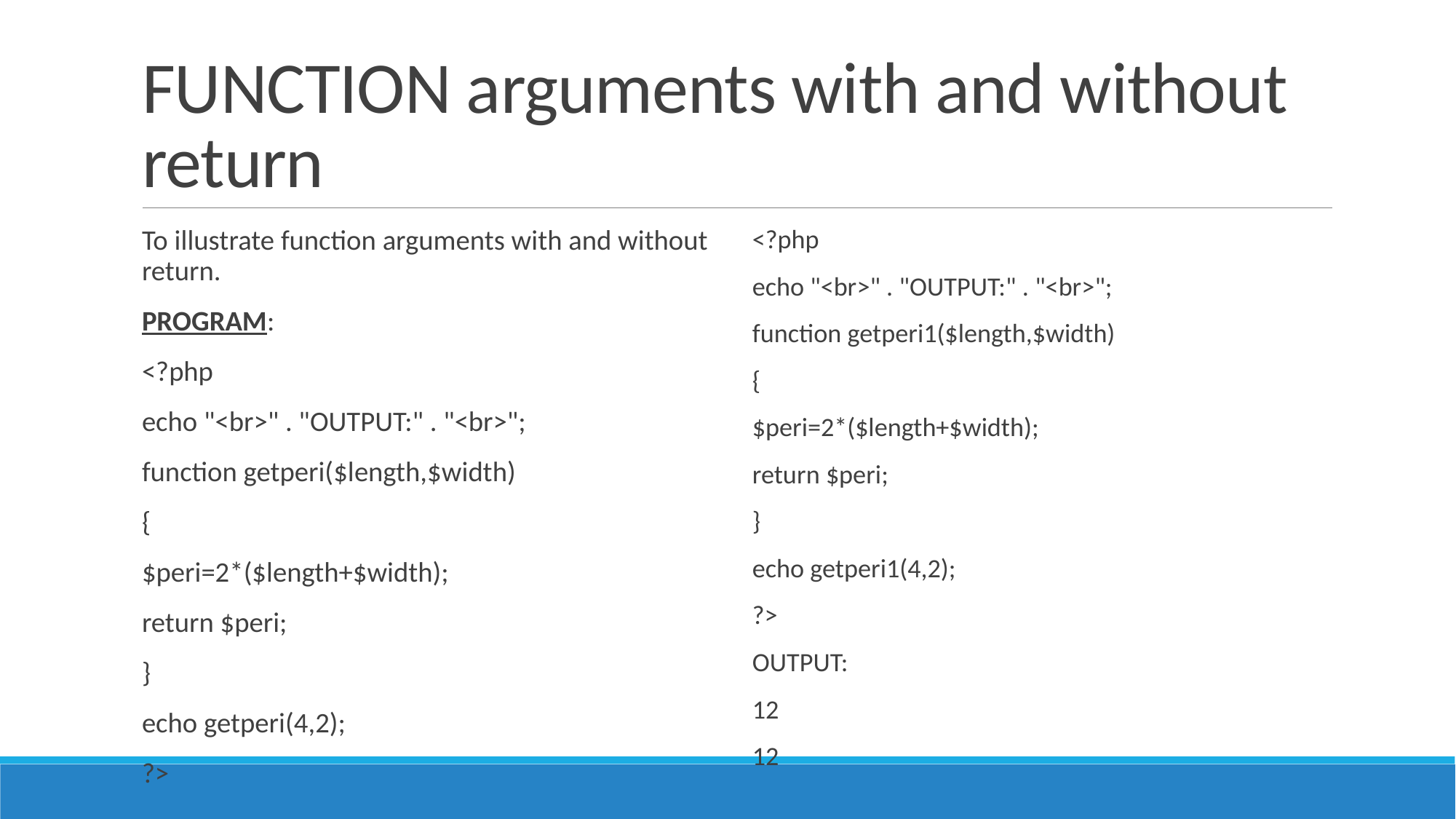

# FUNCTION arguments with and without return
To illustrate function arguments with and without return.
PROGRAM:
<?php
echo "<br>" . "OUTPUT:" . "<br>";
function getperi($length,$width)
{
$peri=2*($length+$width);
return $peri;
}
echo getperi(4,2);
?>
<?php
echo "<br>" . "OUTPUT:" . "<br>";
function getperi1($length,$width)
{
$peri=2*($length+$width);
return $peri;
}
echo getperi1(4,2);
?>
OUTPUT:
12
12